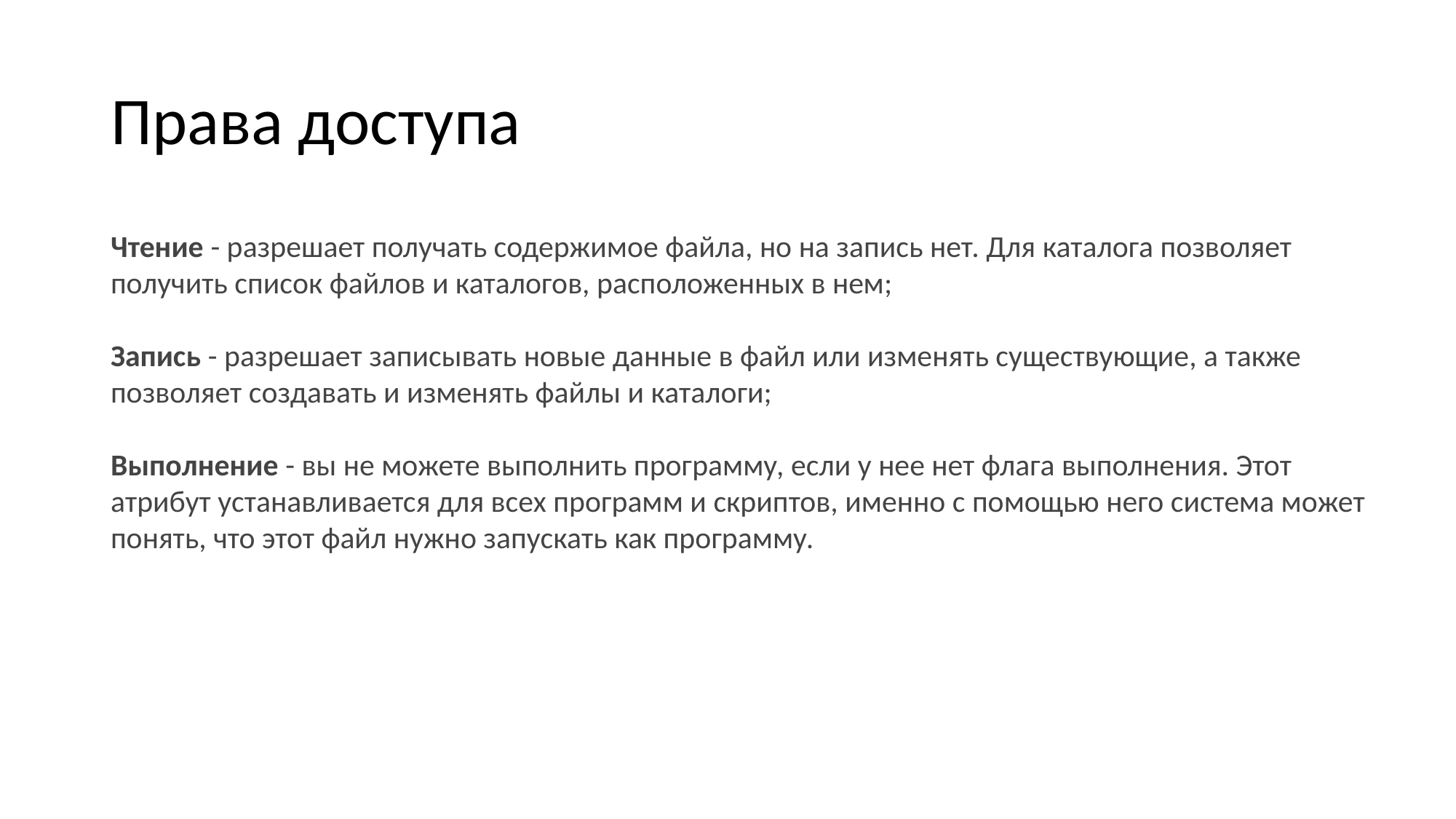

# Права доступа
Чтение - разрешает получать содержимое файла, но на запись нет. Для каталога позволяет получить список файлов и каталогов, расположенных в нем;

Запись - разрешает записывать новые данные в файл или изменять существующие, а также позволяет создавать и изменять файлы и каталоги;

Выполнение - вы не можете выполнить программу, если у нее нет флага выполнения. Этот атрибут устанавливается для всех программ и скриптов, именно с помощью него система может понять, что этот файл нужно запускать как программу.